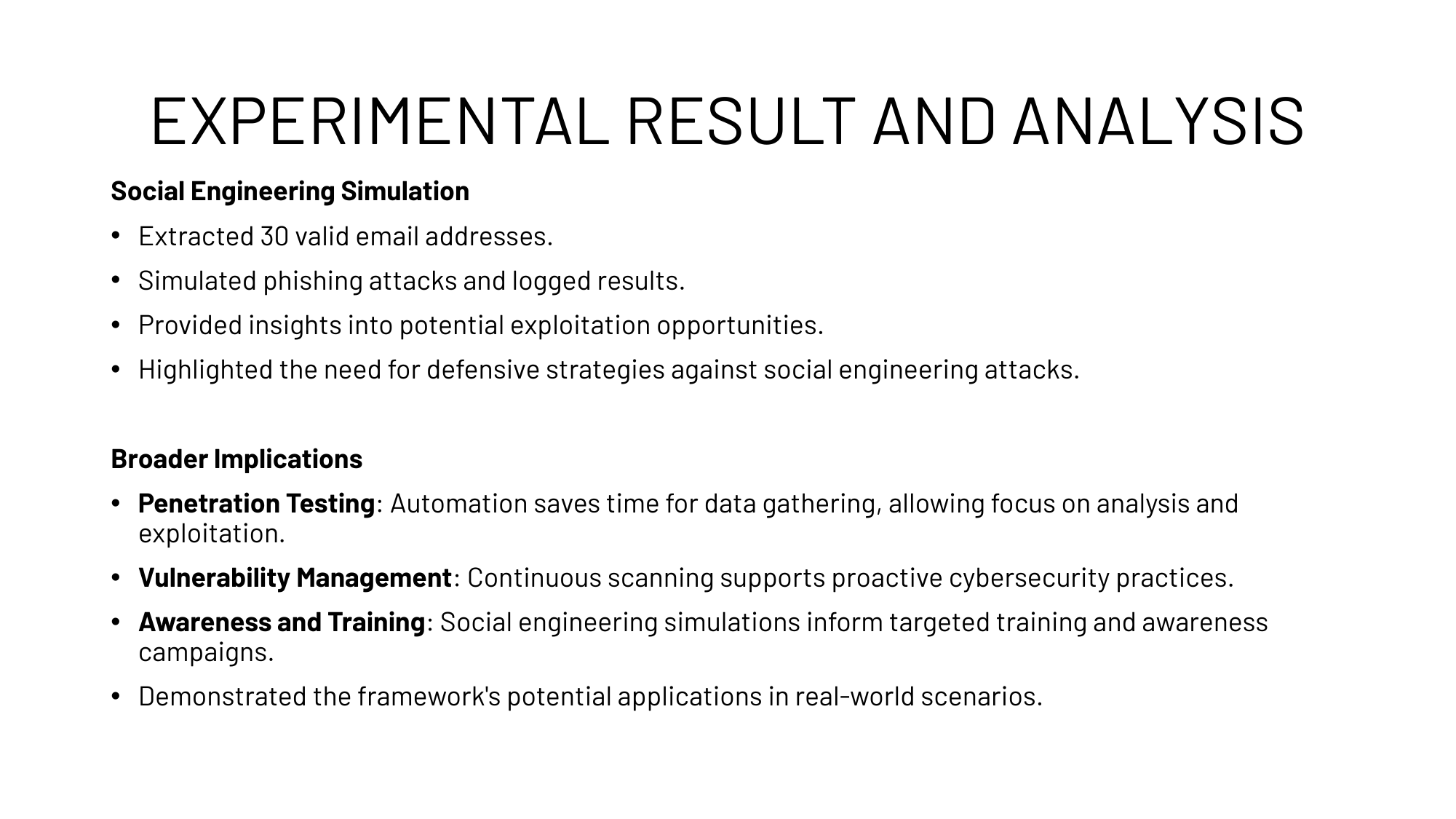

# EXPERIMENTAL RESULT AND ANALYSIS
Social Engineering Simulation
Extracted 30 valid email addresses.
Simulated phishing attacks and logged results.
Provided insights into potential exploitation opportunities.
Highlighted the need for defensive strategies against social engineering attacks.

Broader Implications
Penetration Testing: Automation saves time for data gathering, allowing focus on analysis and exploitation.
Vulnerability Management: Continuous scanning supports proactive cybersecurity practices.
Awareness and Training: Social engineering simulations inform targeted training and awareness campaigns.
Demonstrated the framework's potential applications in real-world scenarios.